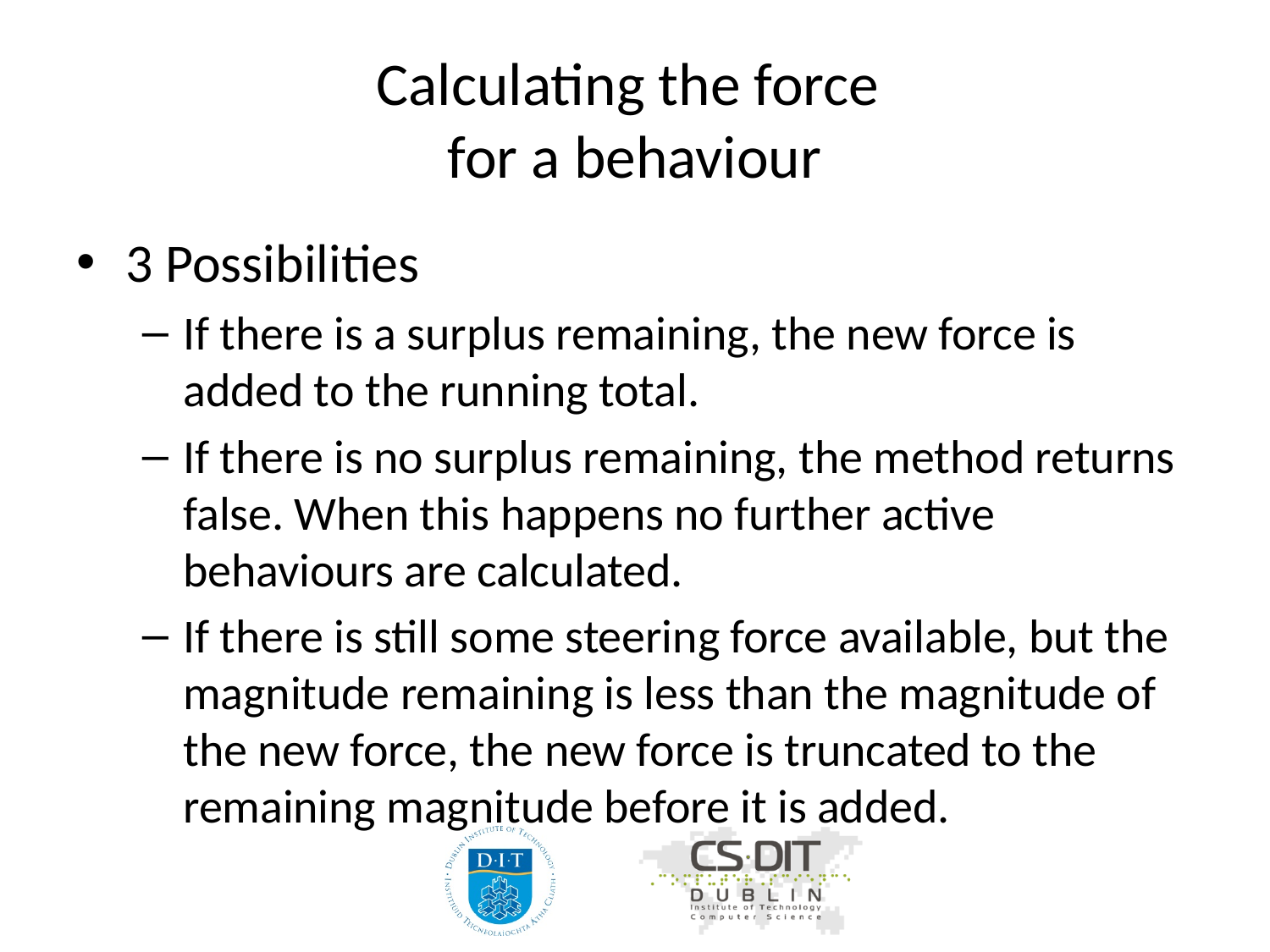

# Calculating the force for a behaviour
3 Possibilities
If there is a surplus remaining, the new force is added to the running total.
If there is no surplus remaining, the method returns false. When this happens no further active behaviours are calculated.
If there is still some steering force available, but the magnitude remaining is less than the magnitude of the new force, the new force is truncated to the remaining magnitude before it is added.